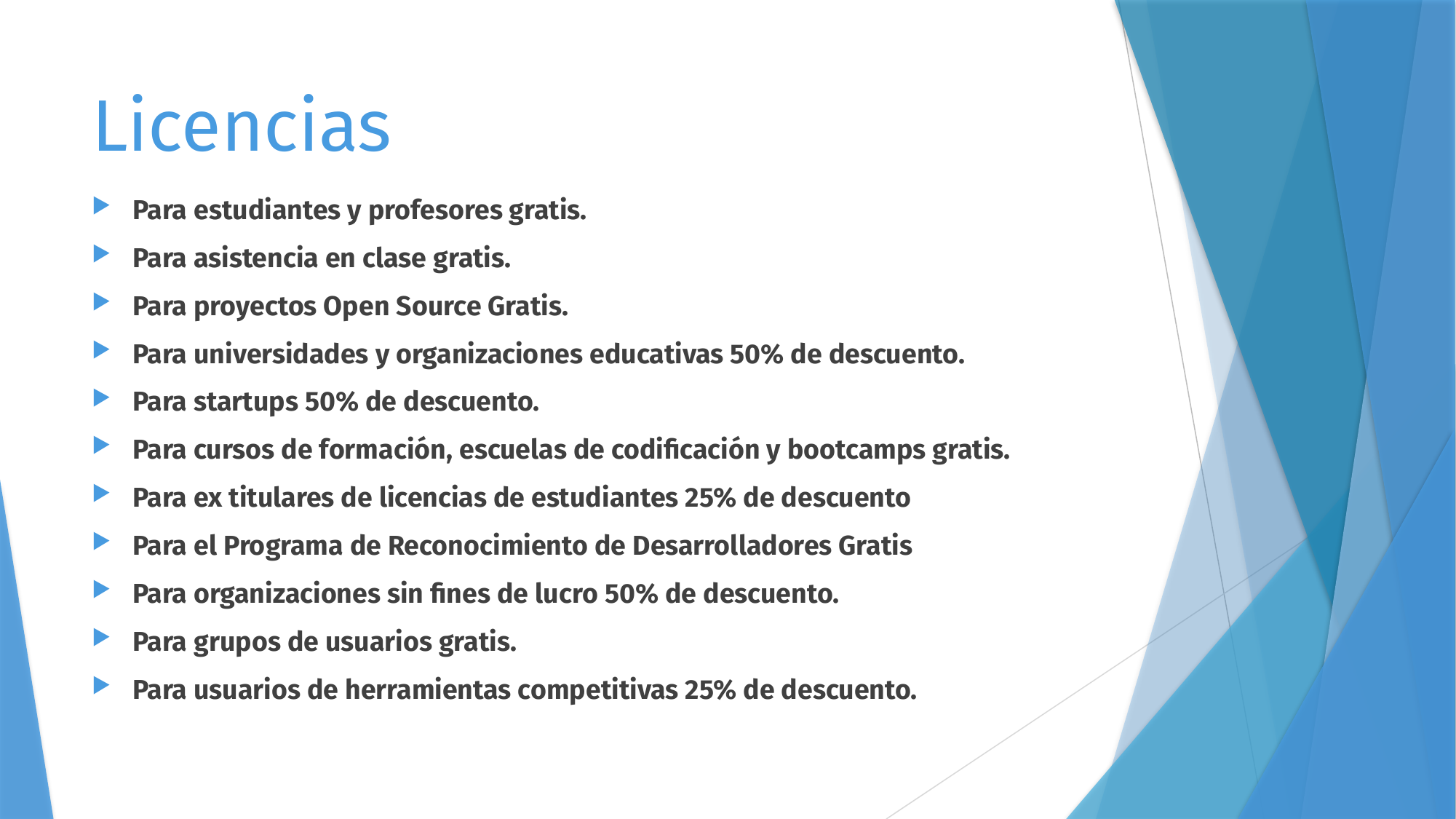

# Licencias
Para estudiantes y profesores gratis.
Para asistencia en clase gratis.
Para proyectos Open Source Gratis.
Para universidades y organizaciones educativas 50% de descuento.
Para startups 50% de descuento.
Para cursos de formación, escuelas de codificación y bootcamps gratis.
Para ex titulares de licencias de estudiantes 25% de descuento
Para el Programa de Reconocimiento de Desarrolladores Gratis
Para organizaciones sin fines de lucro 50% de descuento.
Para grupos de usuarios gratis.
Para usuarios de herramientas competitivas 25% de descuento.